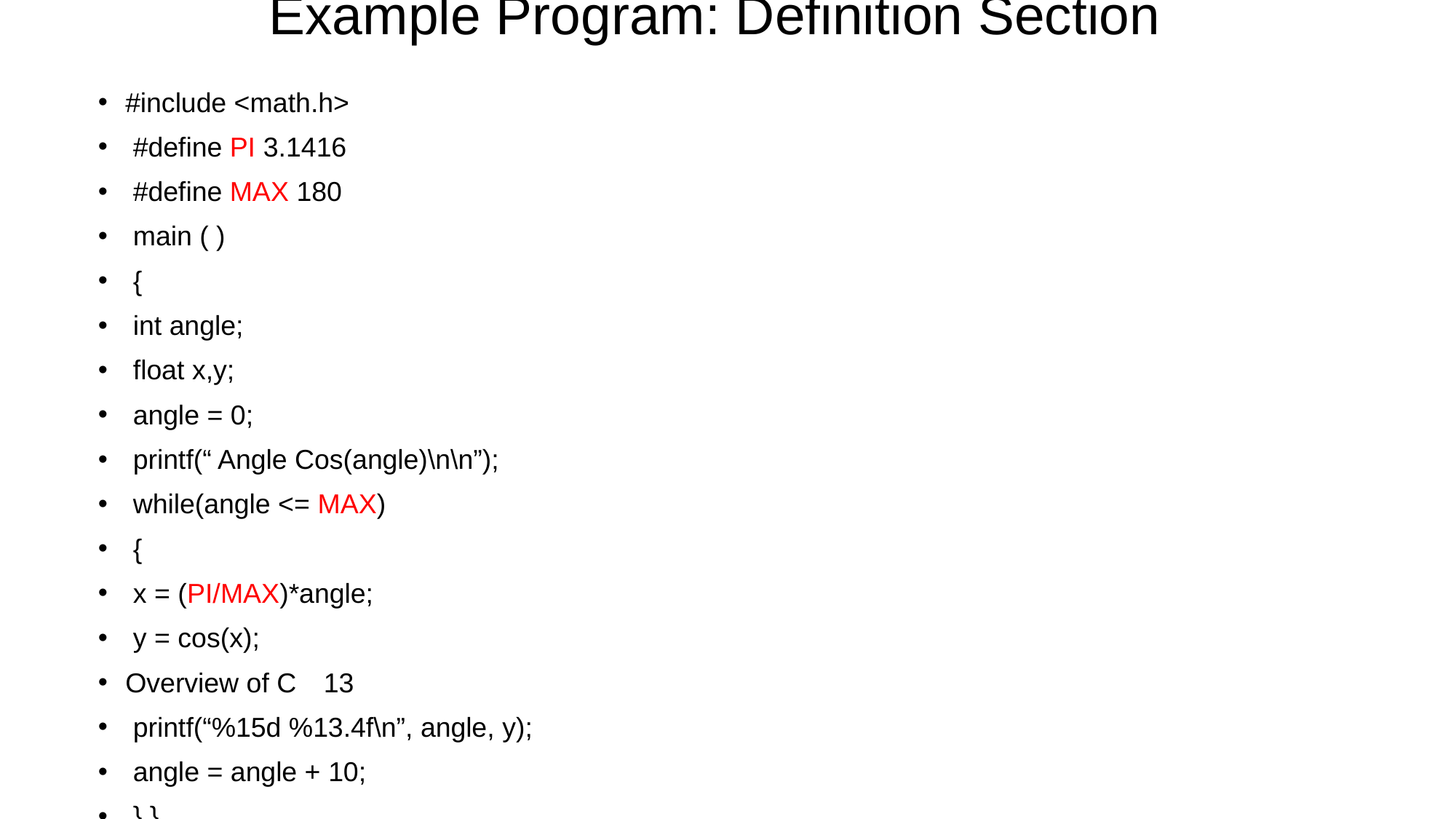

# Example Program: Definition Section
#include <math.h>
 #define PI 3.1416
 #define MAX 180
 main ( )
 {
 int angle;
 float x,y;
 angle = 0;
 printf(“ Angle Cos(angle)\n\n”);
 while(angle <= MAX)
 {
 x = (PI/MAX)*angle;
 y = cos(x);
Overview of C 13
 printf(“%15d %13.4f\n”, angle, y);
 angle = angle + 10;
 } }